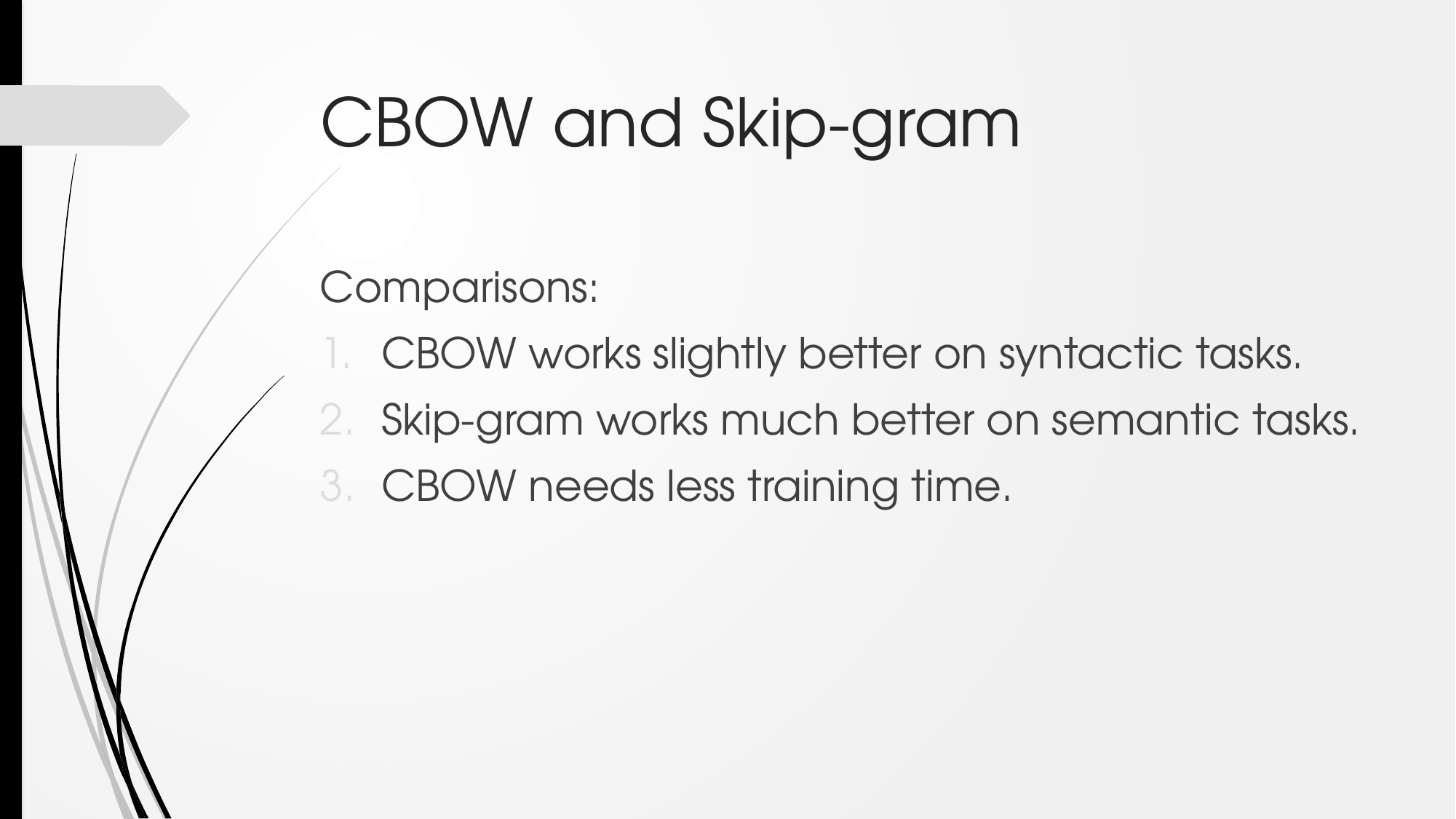

# CBOW and Skip-gram
Comparisons:
CBOW works slightly better on syntactic tasks.
Skip-gram works much better on semantic tasks.
CBOW needs less training time.